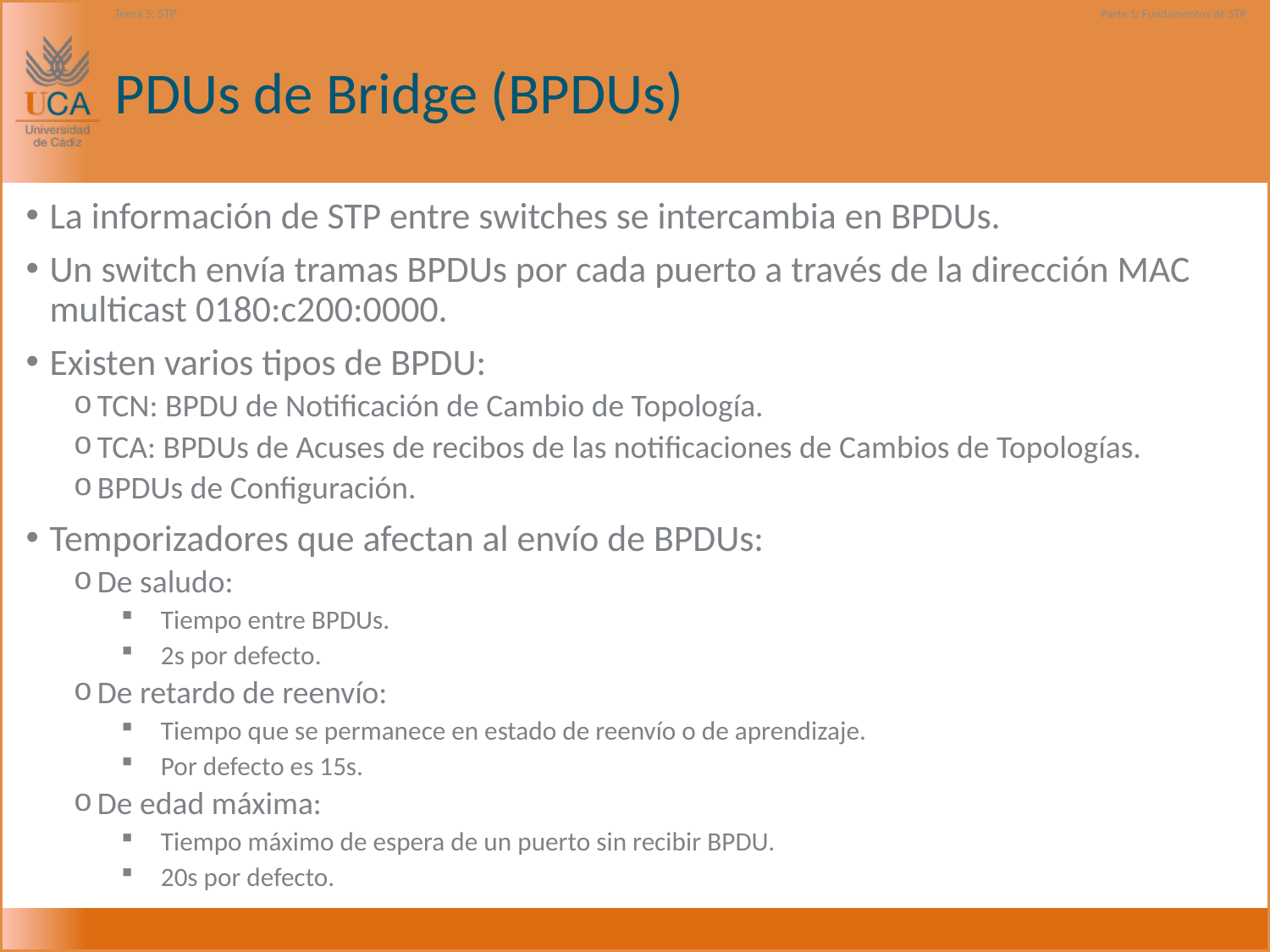

Tema 5: STP

Parte 1: Fundamentos de STP
# PDUs de Bridge (BPDUs)
La información de STP entre switches se intercambia en BPDUs.
Un switch envía tramas BPDUs por cada puerto a través de la dirección MAC multicast 0180:c200:0000.
Existen varios tipos de BPDU:
TCN: BPDU de Notificación de Cambio de Topología.
TCA: BPDUs de Acuses de recibos de las notificaciones de Cambios de Topologías.
BPDUs de Configuración.
Temporizadores que afectan al envío de BPDUs:
De saludo:
Tiempo entre BPDUs.
2s por defecto.
De retardo de reenvío:
Tiempo que se permanece en estado de reenvío o de aprendizaje.
Por defecto es 15s.
De edad máxima:
Tiempo máximo de espera de un puerto sin recibir BPDU.
20s por defecto.